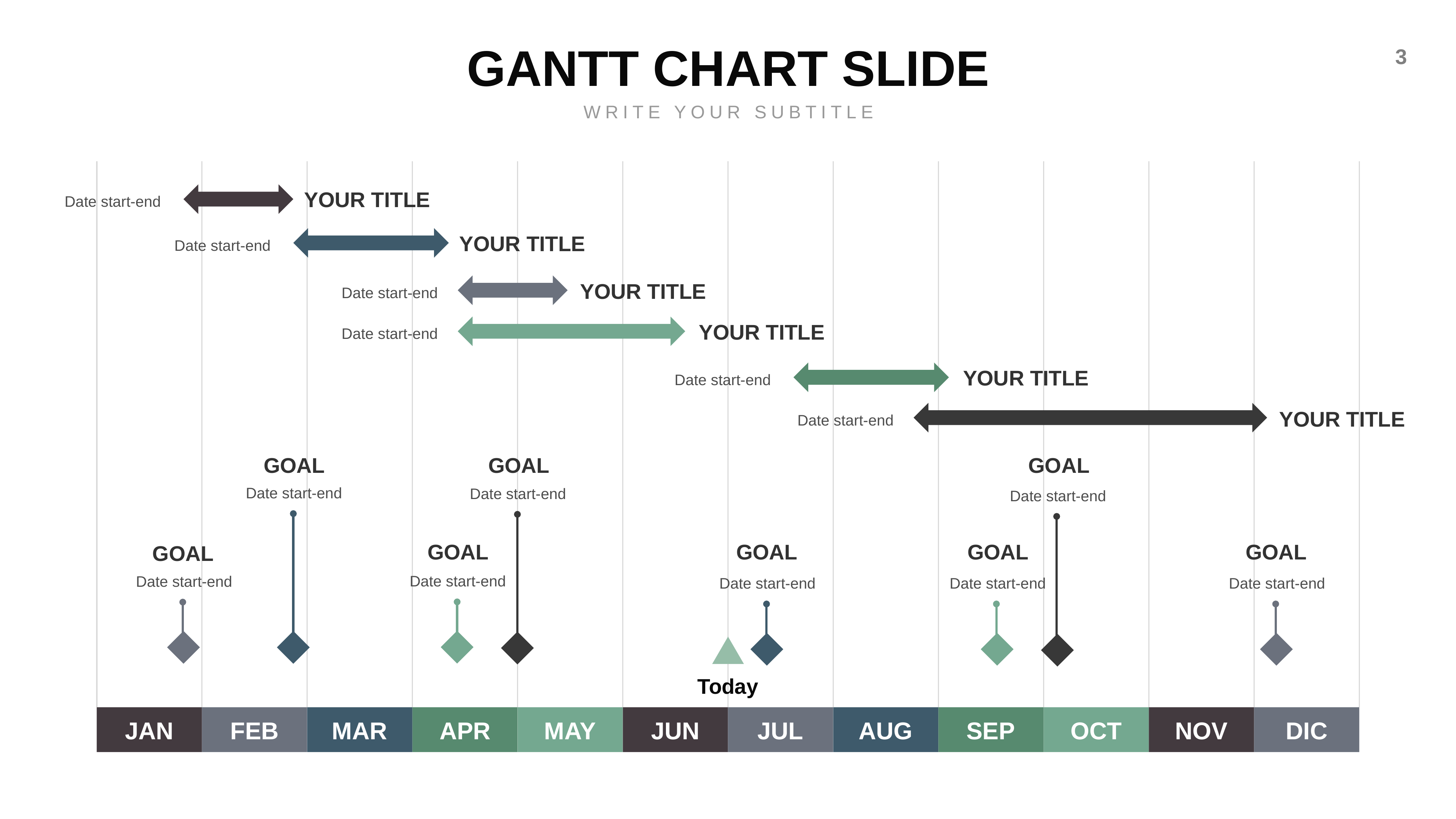

GANTT CHART SLIDE
WRITE YOUR SUBTITLE
YOUR TITLE

Date start-end
YOUR TITLE

Date start-end
YOUR TITLE

Date start-end
YOUR TITLE

Date start-end
YOUR TITLE

Date start-end
YOUR TITLE

Date start-end
GOAL
GOAL
GOAL
Date start-end
Date start-end
Date start-end
GOAL
GOAL
GOAL
GOAL
GOAL
Date start-end
Date start-end
Date start-end
Date start-end
Date start-end

Today

JAN
FEB
MAR
APR
MAY
JUN
JUL
AUG
SEP
OCT
NOV
DIC